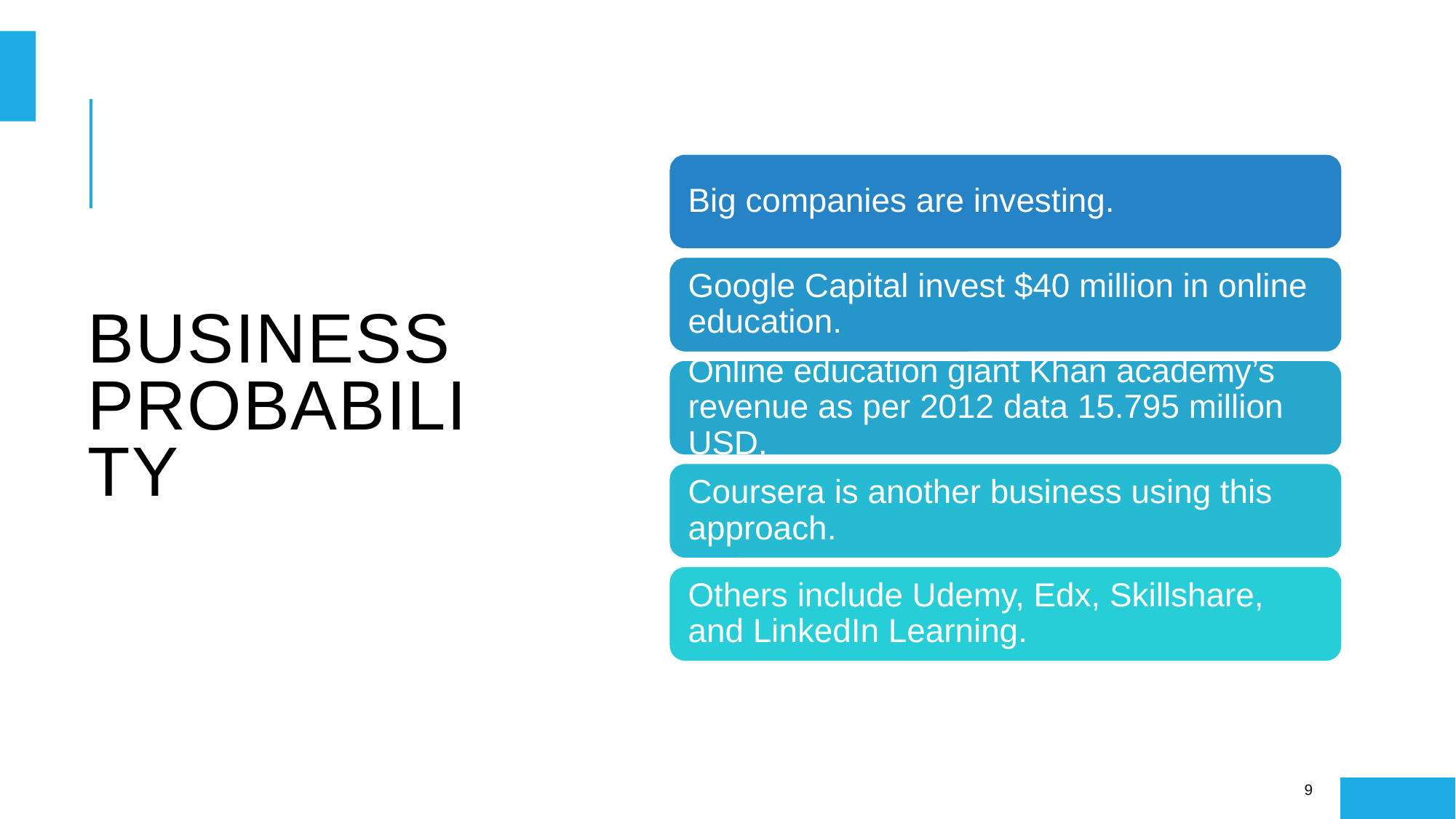

# Business Probability
Big companies are investing.
Google Capital invest $40 million in online education.
Online education giant Khan academy’s revenue as per 2012 data 15.795 million USD.
Coursera is another business using this approach.
Others include Udemy, Edx, Skillshare, and LinkedIn Learning.
9